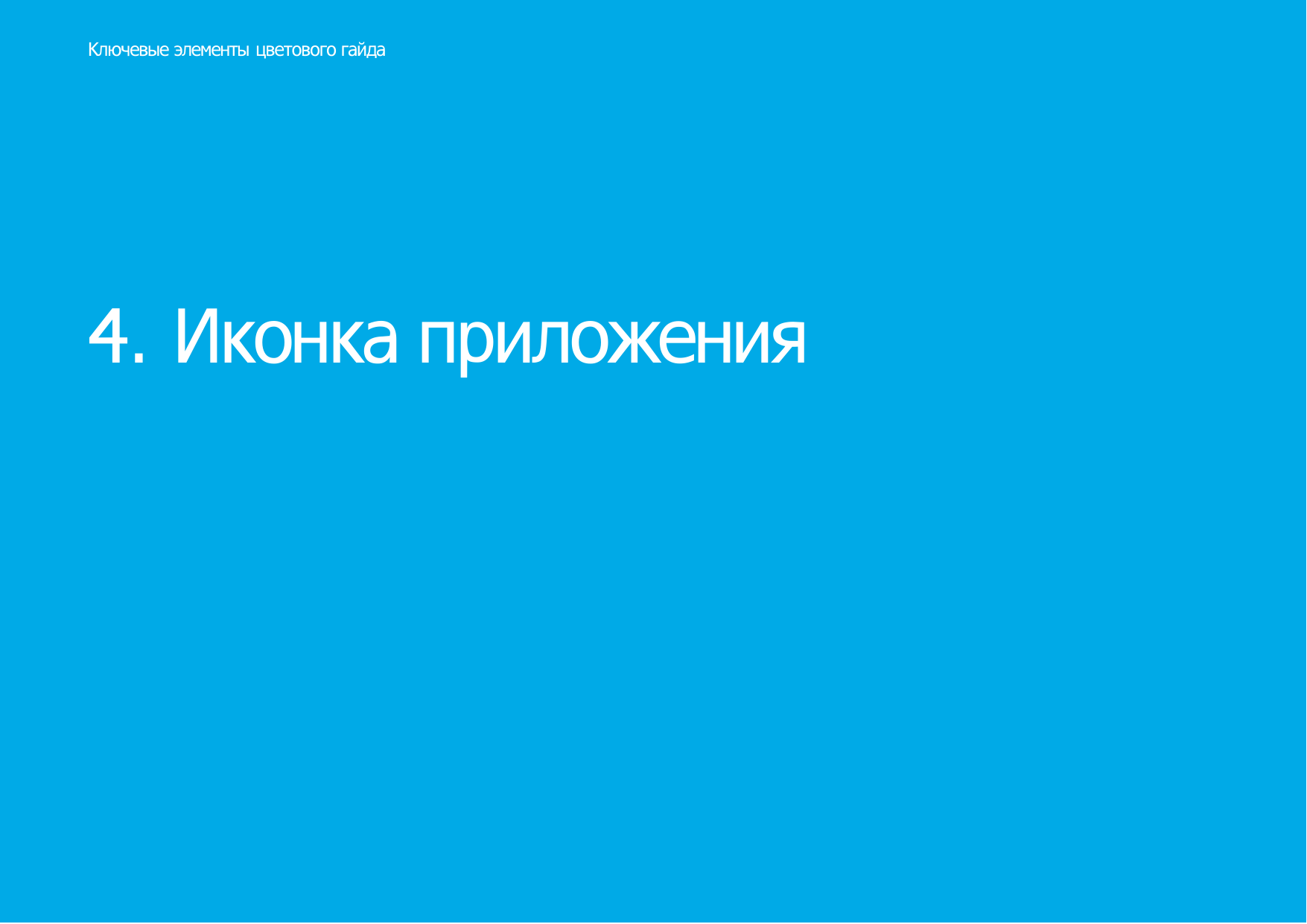

Ключевые элементы цветового гайда
# 4. Иконка приложения